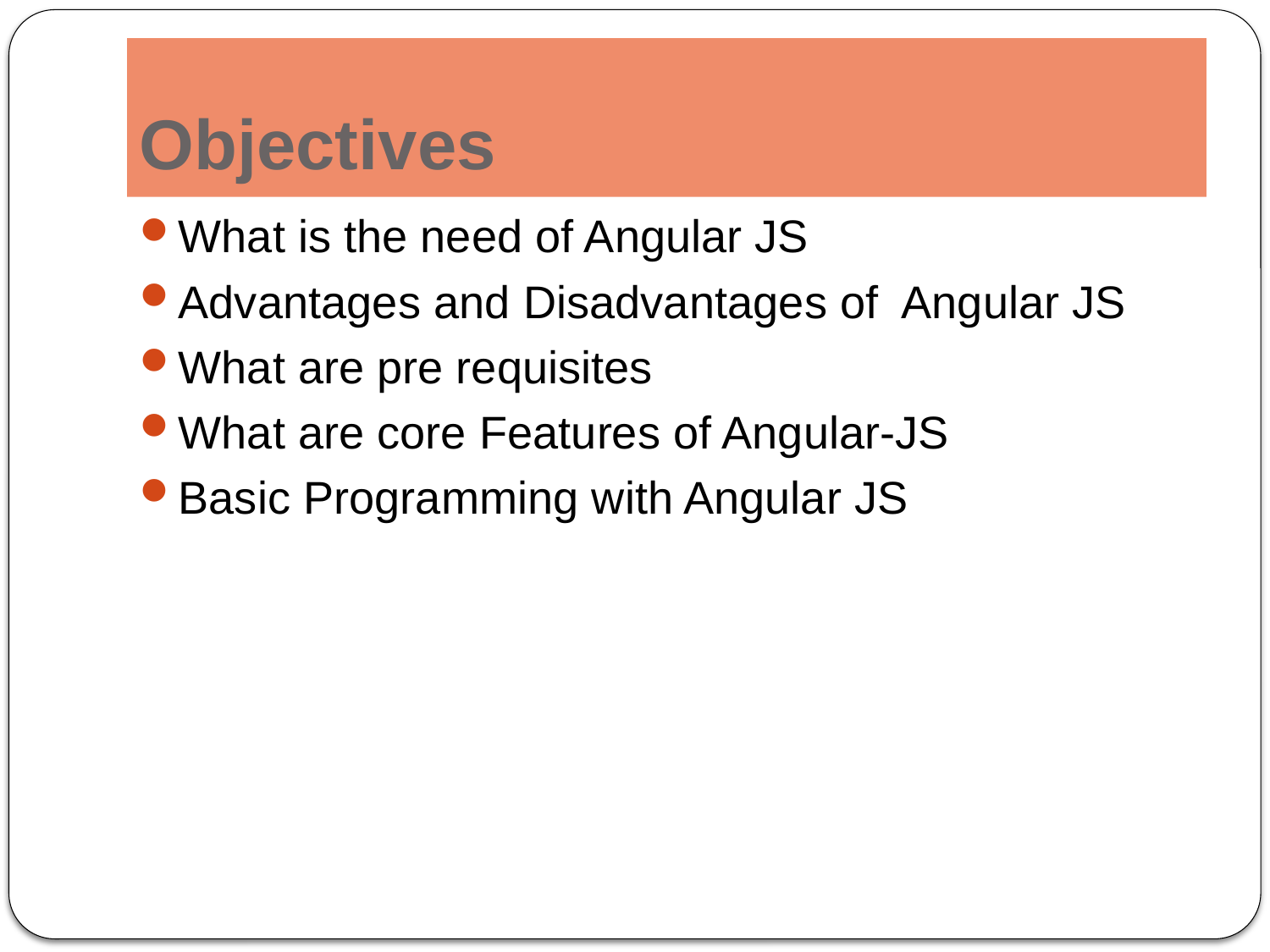

# Objectives
What is the need of Angular JS
Advantages and Disadvantages of  Angular JS
What are pre requisites
What are core Features of Angular-JS
Basic Programming with Angular JS